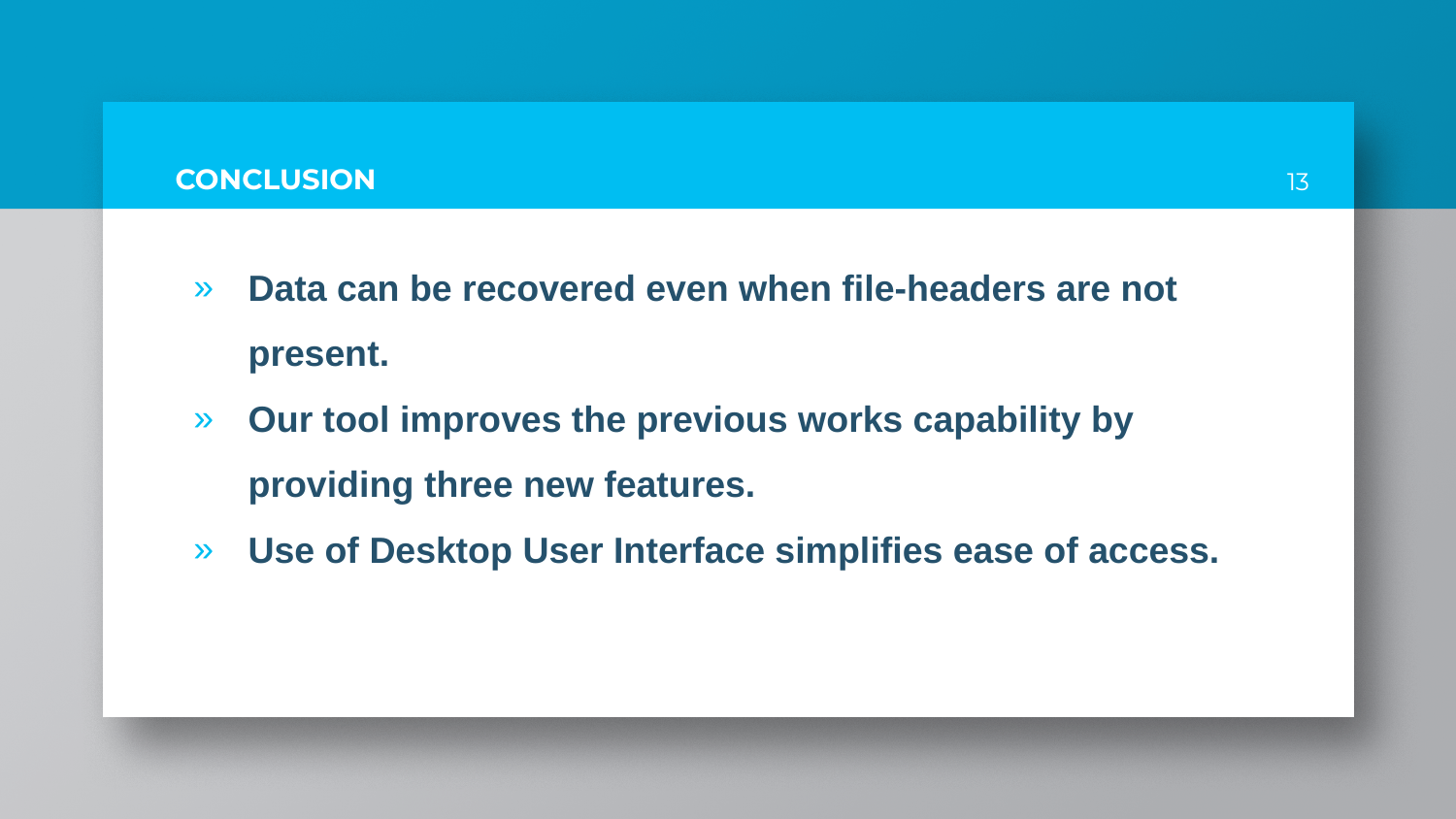

# CONCLUSION
13
Data can be recovered even when file-headers are not present.
Our tool improves the previous works capability by providing three new features.
Use of Desktop User Interface simplifies ease of access.